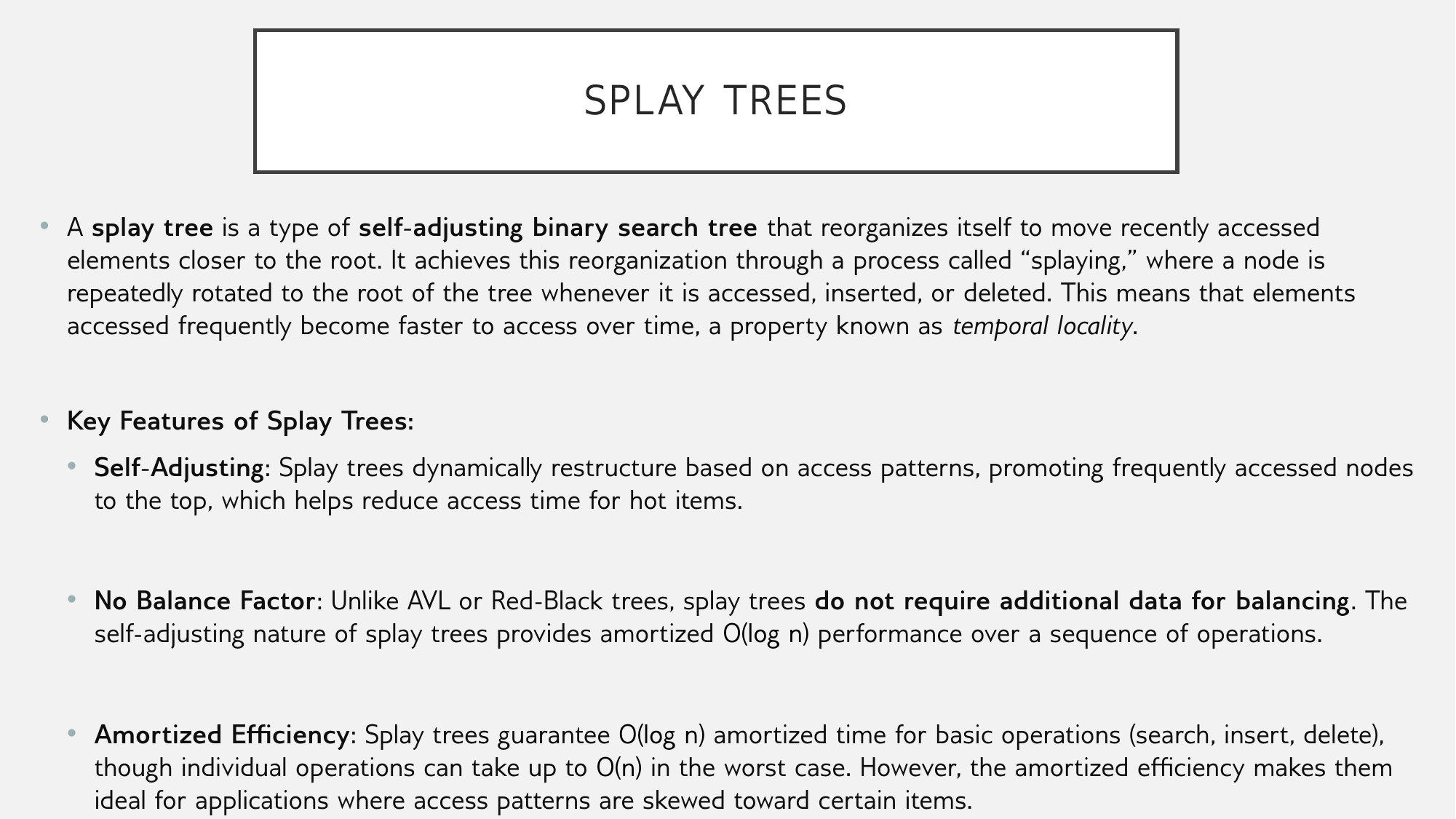

# Splay trees
A splay tree is a type of self-adjusting binary search tree that reorganizes itself to move recently accessed elements closer to the root. It achieves this reorganization through a process called “splaying,” where a node is repeatedly rotated to the root of the tree whenever it is accessed, inserted, or deleted. This means that elements accessed frequently become faster to access over time, a property known as temporal locality.

Key Features of Splay Trees:
Self-Adjusting: Splay trees dynamically restructure based on access patterns, promoting frequently accessed nodes to the top, which helps reduce access time for hot items.

No Balance Factor: Unlike AVL or Red-Black trees, splay trees do not require additional data for balancing. The self-adjusting nature of splay trees provides amortized O(log n) performance over a sequence of operations.

Amortized Efficiency: Splay trees guarantee O(log n) amortized time for basic operations (search, insert, delete), though individual operations can take up to O(n) in the worst case. However, the amortized efficiency makes them ideal for applications where access patterns are skewed toward certain items.